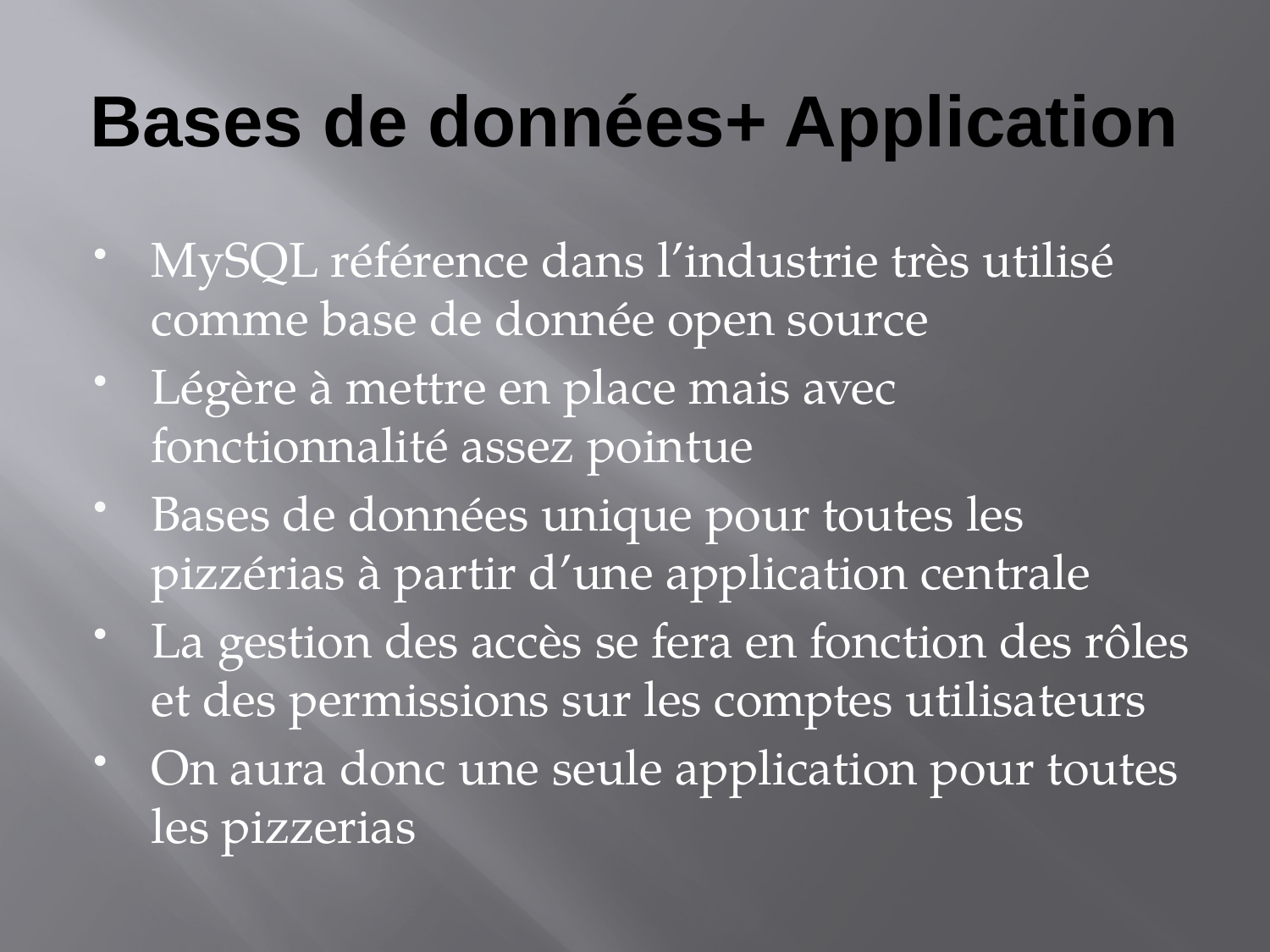

# Bases de données+ Application
MySQL référence dans l’industrie très utilisé comme base de donnée open source
Légère à mettre en place mais avec fonctionnalité assez pointue
Bases de données unique pour toutes les pizzérias à partir d’une application centrale
La gestion des accès se fera en fonction des rôles et des permissions sur les comptes utilisateurs
On aura donc une seule application pour toutes les pizzerias